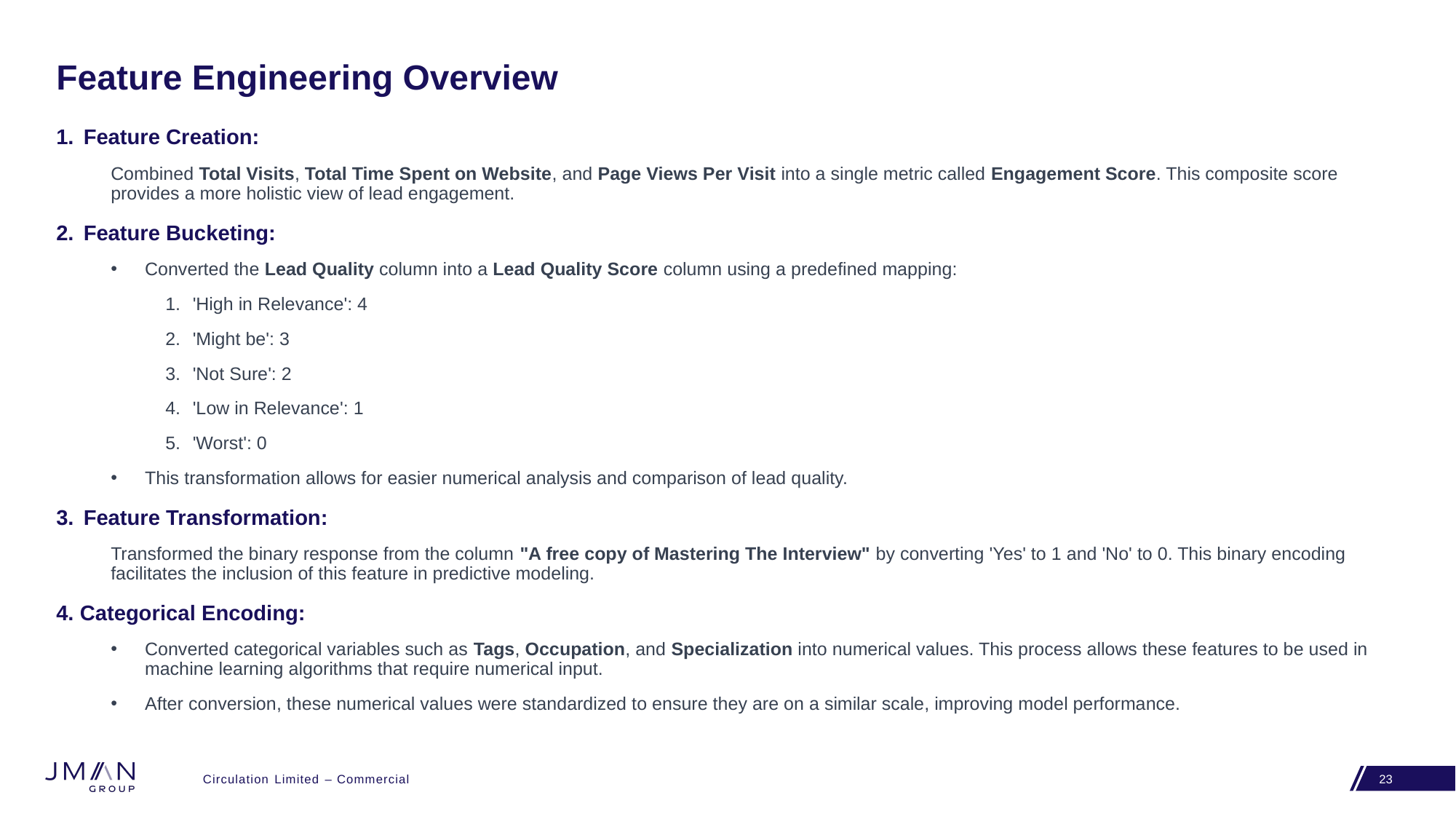

# Feature Engineering Overview
Feature Creation:
Combined Total Visits, Total Time Spent on Website, and Page Views Per Visit into a single metric called Engagement Score. This composite score provides a more holistic view of lead engagement.
Feature Bucketing:
Converted the Lead Quality column into a Lead Quality Score column using a predefined mapping:
'High in Relevance': 4
'Might be': 3
'Not Sure': 2
'Low in Relevance': 1
'Worst': 0
This transformation allows for easier numerical analysis and comparison of lead quality.
Feature Transformation:
Transformed the binary response from the column "A free copy of Mastering The Interview" by converting 'Yes' to 1 and 'No' to 0. This binary encoding facilitates the inclusion of this feature in predictive modeling.
4. Categorical Encoding:
Converted categorical variables such as Tags, Occupation, and Specialization into numerical values. This process allows these features to be used in machine learning algorithms that require numerical input.
After conversion, these numerical values were standardized to ensure they are on a similar scale, improving model performance.